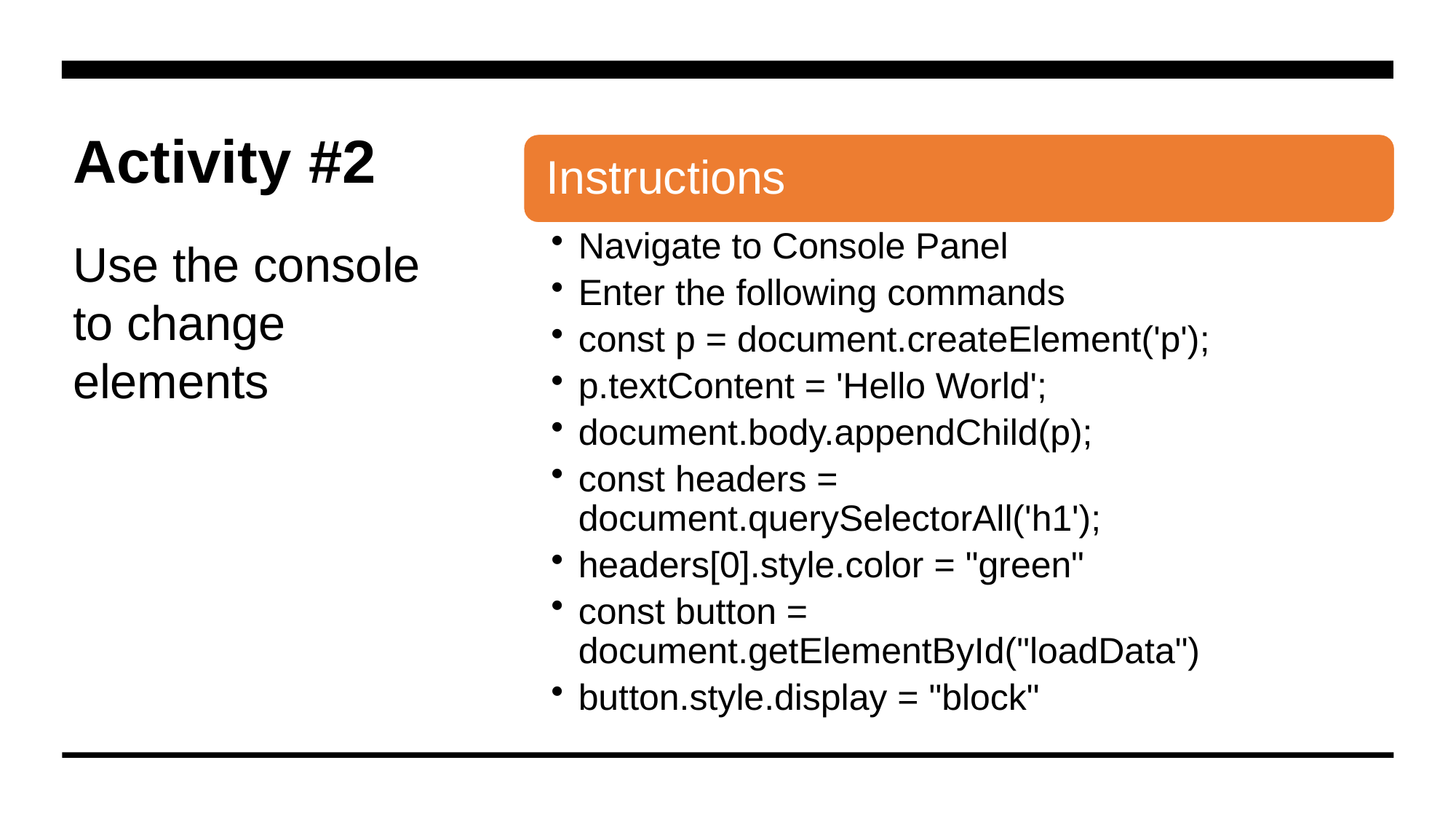

Instructions
Navigate to Console Panel
Enter the following commands
const p = document.createElement('p');
p.textContent = 'Hello World';
document.body.appendChild(p);
const headers = document.querySelectorAll('h1');
headers[0].style.color = "green"
const button = document.getElementById("loadData")
button.style.display = "block"
Activity #2
Use the console to change elements